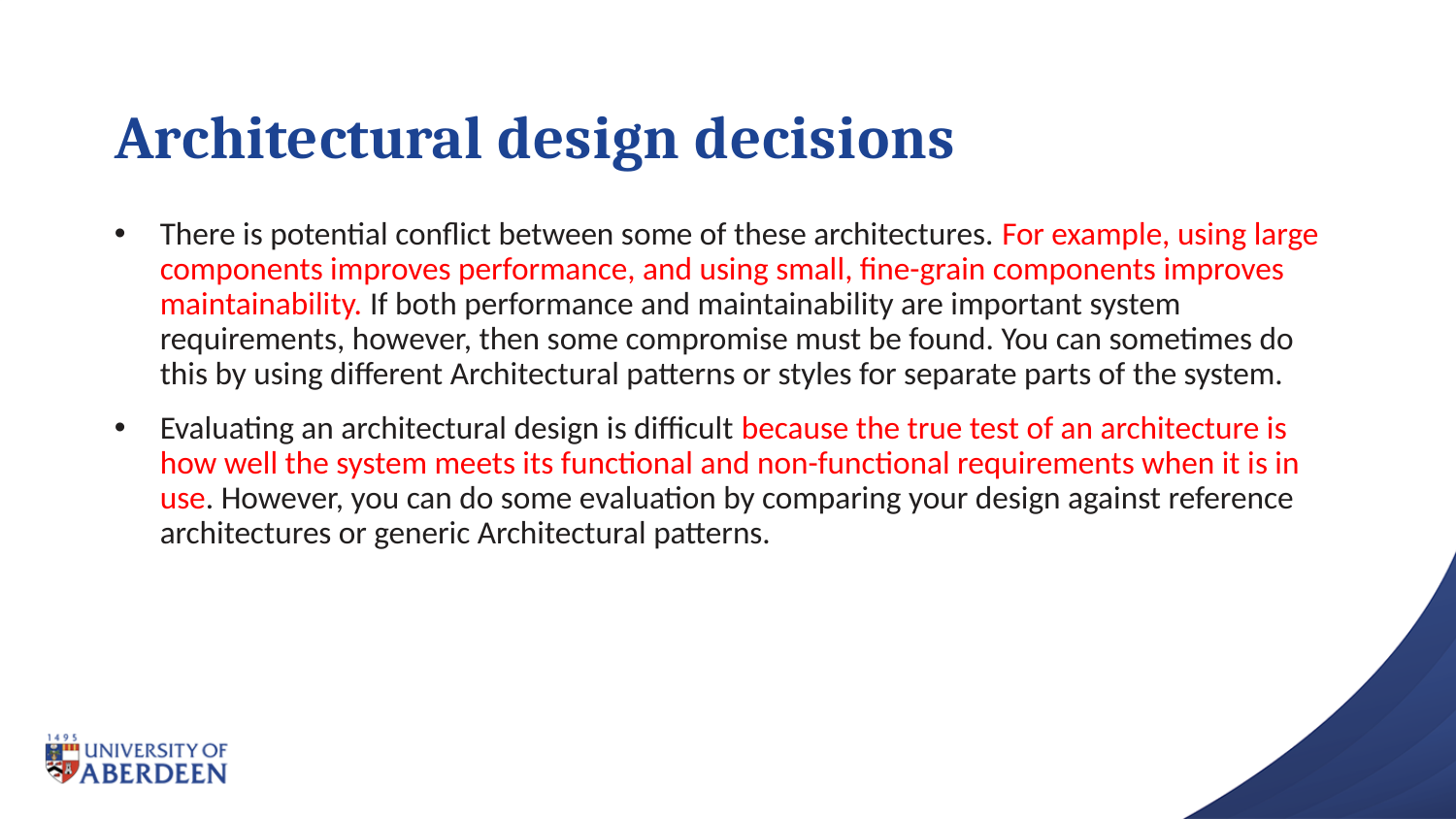

# Architectural design decisions
There is potential conflict between some of these architectures. For example, using large components improves performance, and using small, fine-grain components improves maintainability. If both performance and maintainability are important system requirements, however, then some compromise must be found. You can sometimes do this by using different Architectural patterns or styles for separate parts of the system.
Evaluating an architectural design is difficult because the true test of an architecture is how well the system meets its functional and non-functional requirements when it is in use. However, you can do some evaluation by comparing your design against reference architectures or generic Architectural patterns.